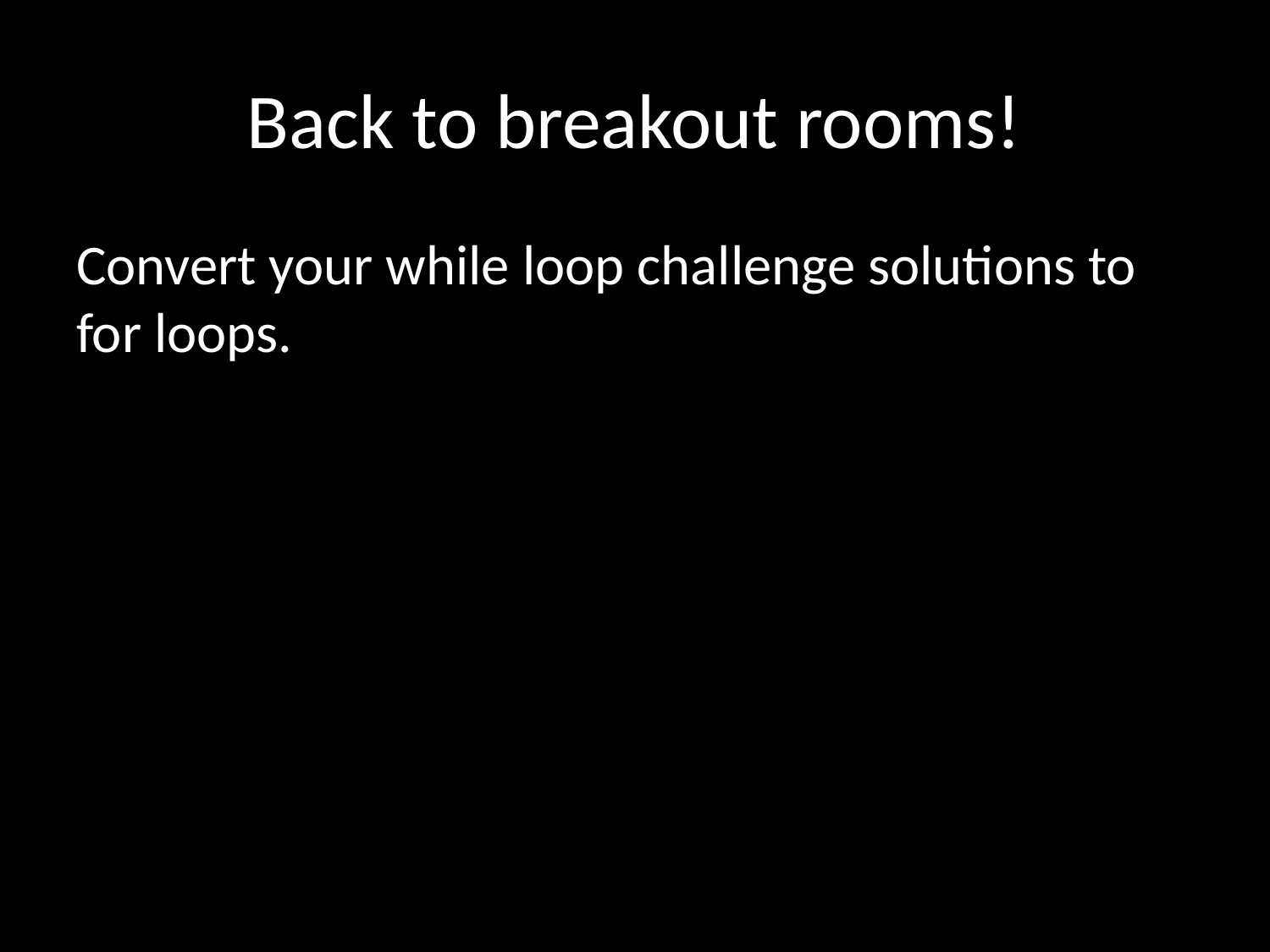

# Back to breakout rooms!
Convert your while loop challenge solutions to for loops.